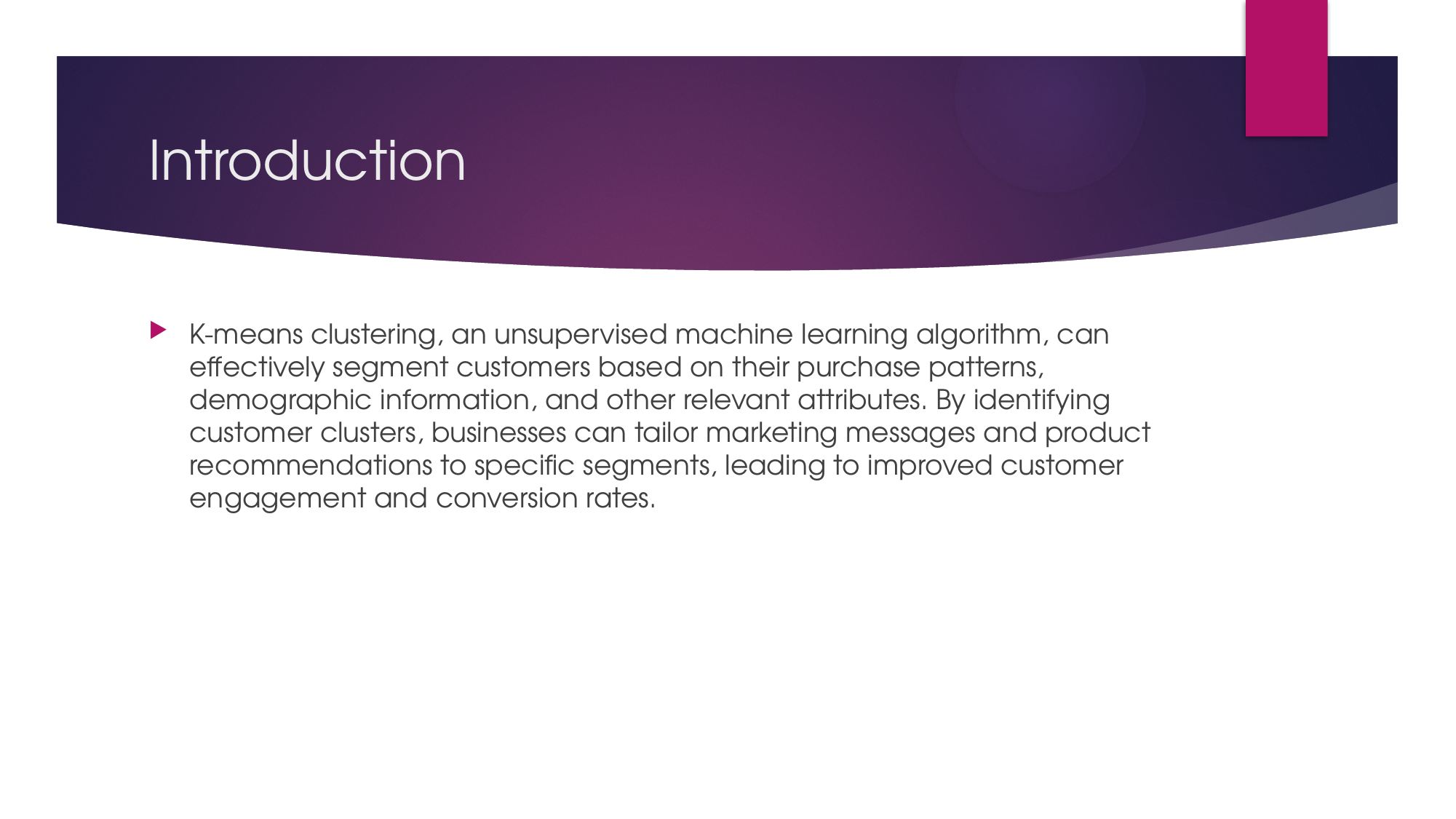

# Introduction
K-means clustering, an unsupervised machine learning algorithm, can effectively segment customers based on their purchase patterns, demographic information, and other relevant attributes. By identifying customer clusters, businesses can tailor marketing messages and product recommendations to specific segments, leading to improved customer engagement and conversion rates.